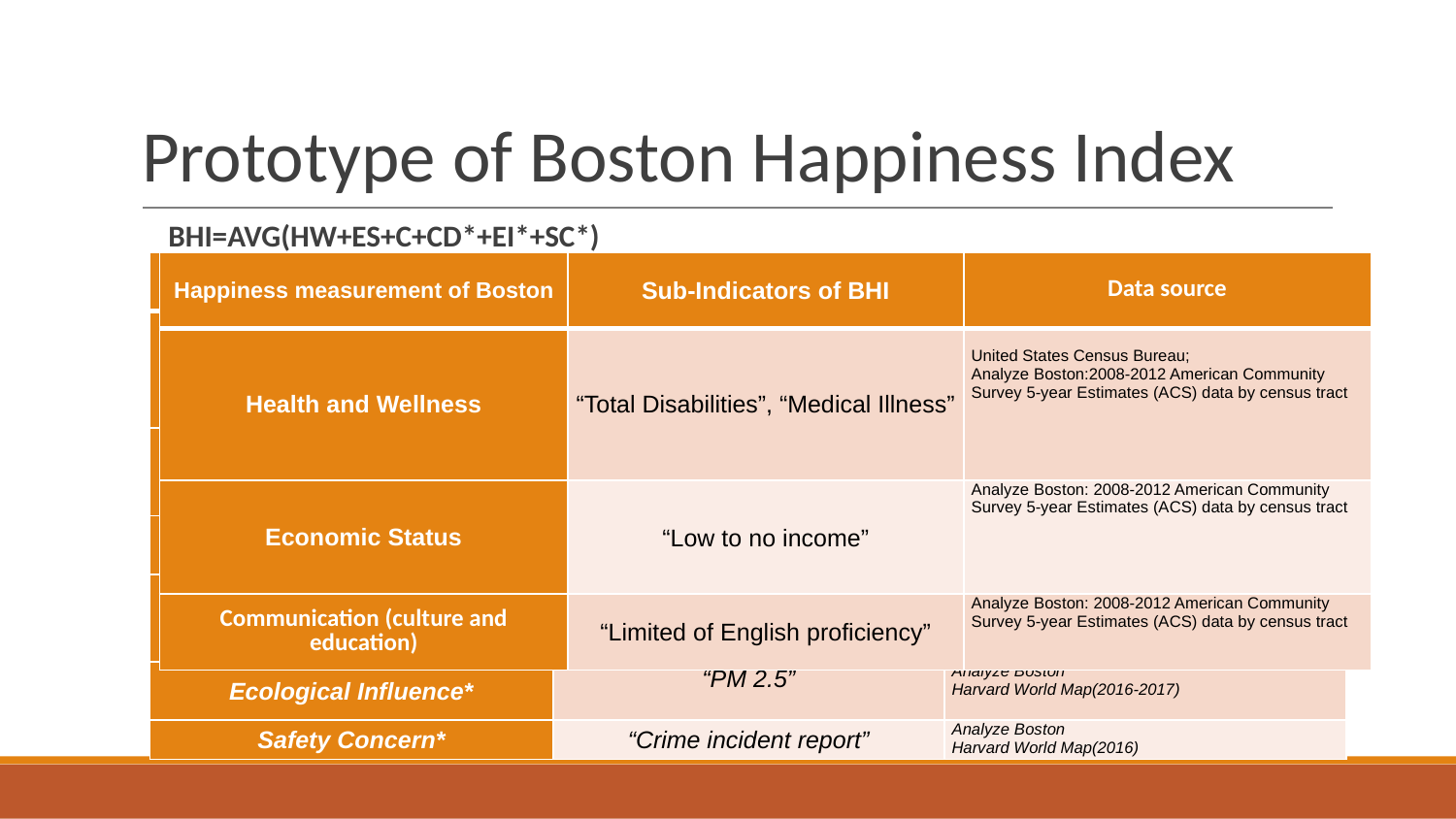

# Prototype of Boston Happiness Index
BHI=AVG(HW+ES+C+CD*+EI*+SC*)

| Happiness measurement of Boston | Sub-Indicators of BHI | Data source |
| --- | --- | --- |
| Health and Wellness | “Total Disabilities”, “Medical Illness” | United States Census Bureau; Analyze Boston:2008-2012 American Community Survey 5-year Estimates (ACS) data by census tract |
| Economic Status | “Low to no income” | Analyze Boston: 2008-2012 American Community Survey 5-year Estimates (ACS) data by census tract |
| Communication (culture and education) | “Limited of English proficiency” | Analyze Boston: 2008-2012 American Community Survey 5-year Estimates (ACS) data by census tract |
| Happiness measurement of Boston | Sub-Indicators of Boston | Data source |
| --- | --- | --- |
| Health and Wellness | “Total Disabilities”, “Medical Illness” | United States Census Bureau; Analyze Boston:2008-2012 American Community Survey 5-year Estimates (ACS) data by census tract |
| Economic Status | “Low to no income” | Analyze Boston: 2008-2012 American Community Survey 5-year Estimates (ACS) data by census tract |
| Communication (culture and education) | “Limited of English proficiency” | Analyze Boston: 2008-2012 American Community Survey 5-year Estimates (ACS) data by census tract |
| Community Development\* | “Social disorder and sensitivity to disorder” | Analyze Boston Harvard World Map (2016) Climate Ready Boston (2016) |
| Ecological Influence\* | “PM 2.5” | Analyze Boston Harvard World Map(2016-2017) |
| Safety Concern\* | “Crime incident report” | Analyze Boston Harvard World Map(2016) |